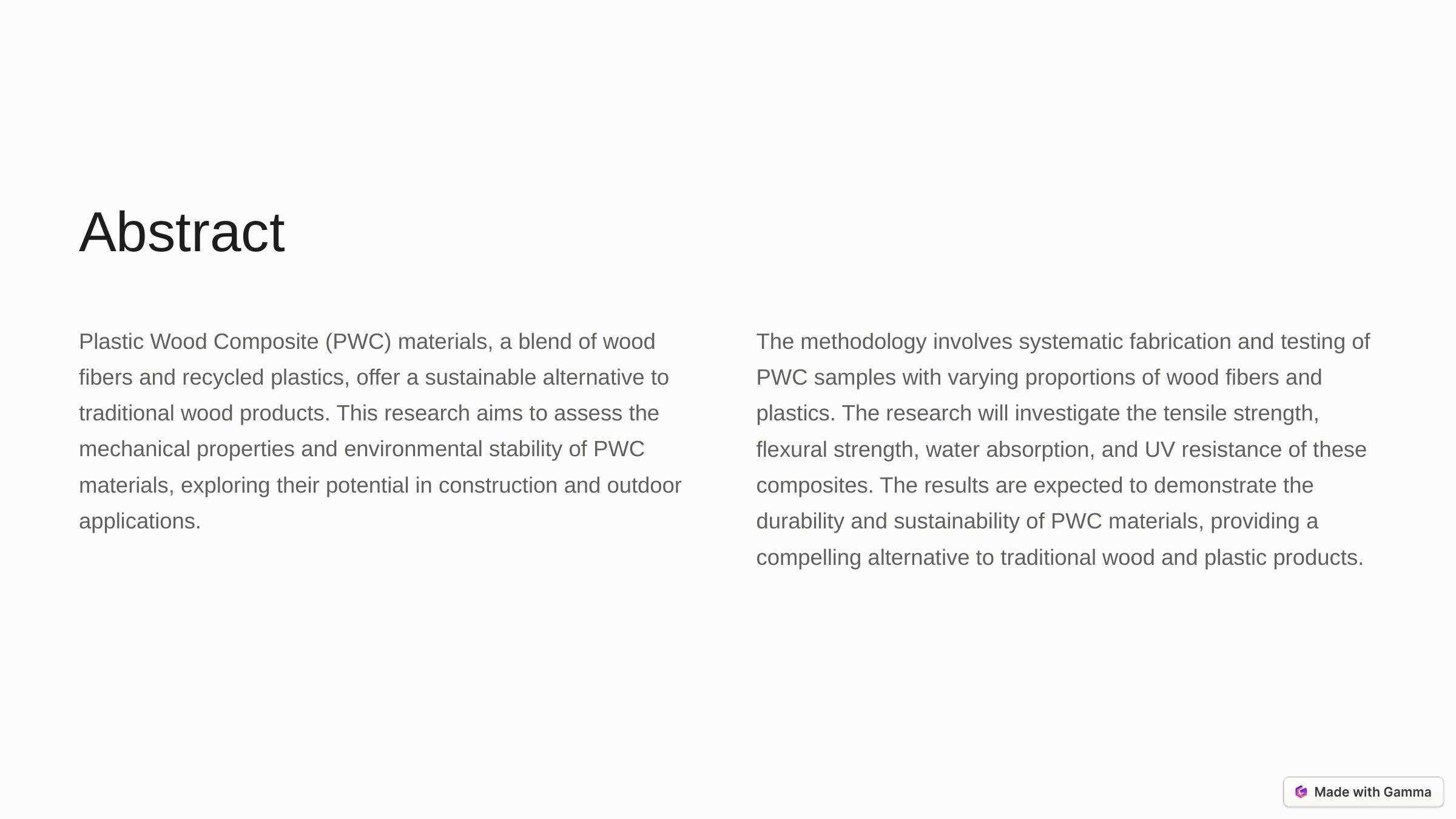

Abstract
Plastic Wood Composite (PWC) materials, a blend of wood fibers and recycled plastics, offer a sustainable alternative to traditional wood products. This research aims to assess the mechanical properties and environmental stability of PWC materials, exploring their potential in construction and outdoor applications.
The methodology involves systematic fabrication and testing of PWC samples with varying proportions of wood fibers and plastics. The research will investigate the tensile strength, flexural strength, water absorption, and UV resistance of these composites. The results are expected to demonstrate the durability and sustainability of PWC materials, providing a compelling alternative to traditional wood and plastic products.